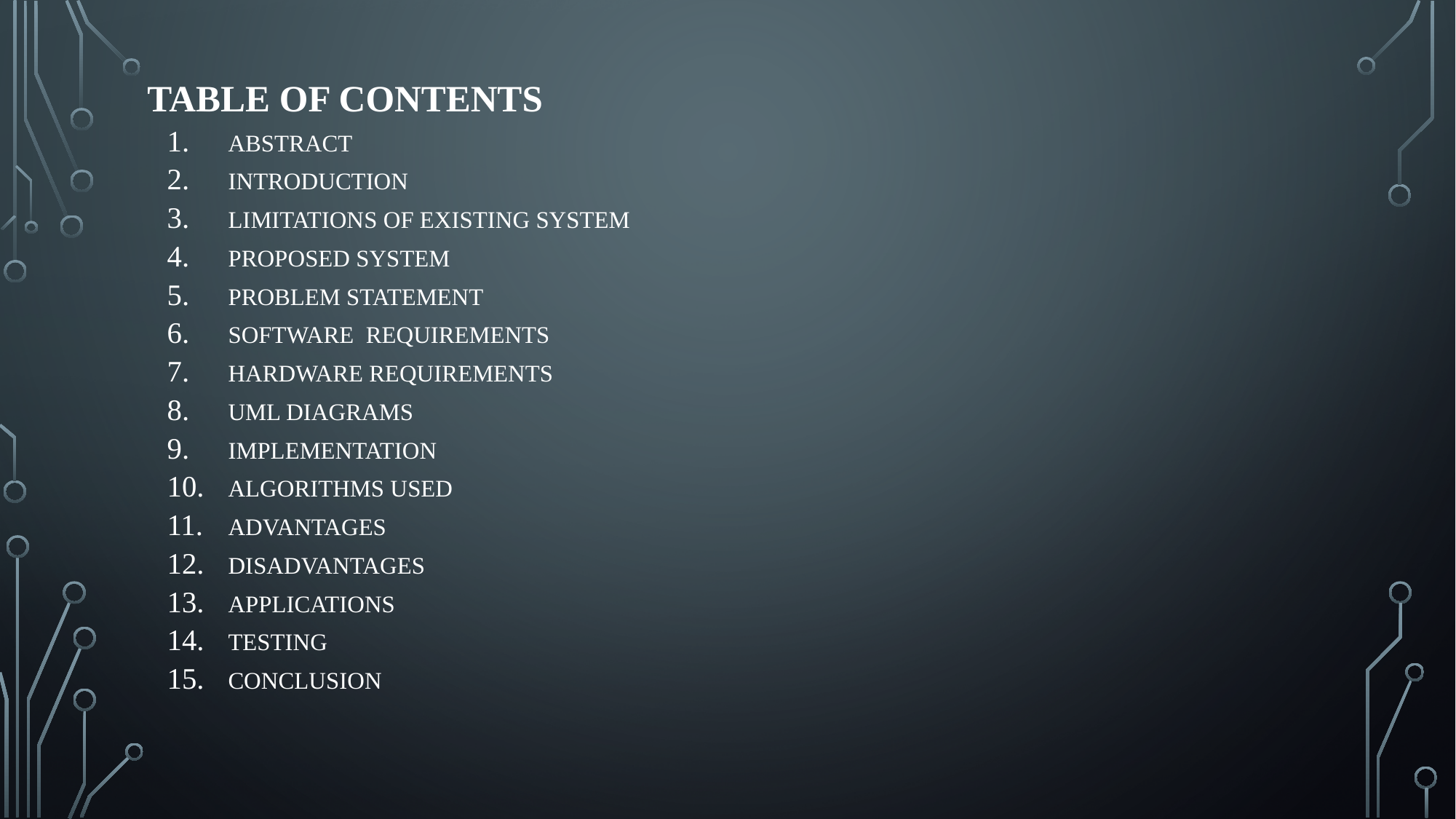

# TABLE OF CONTENTS

ABSTRACT
INTRODUCTION
LIMITATIONS OF EXISTING SYSTEM
PROPOSED SYSTEM
PROBLEM STATEMENT
SOFTWARE  REQUIREMENTS
HARDWARE REQUIREMENTS
UML DIAGRAMS
IMPLEMENTATION
ALGORITHMS USED
ADVANTAGES
DISADVANTAGES
APPLICATIONS
TESTING
CONCLUSION